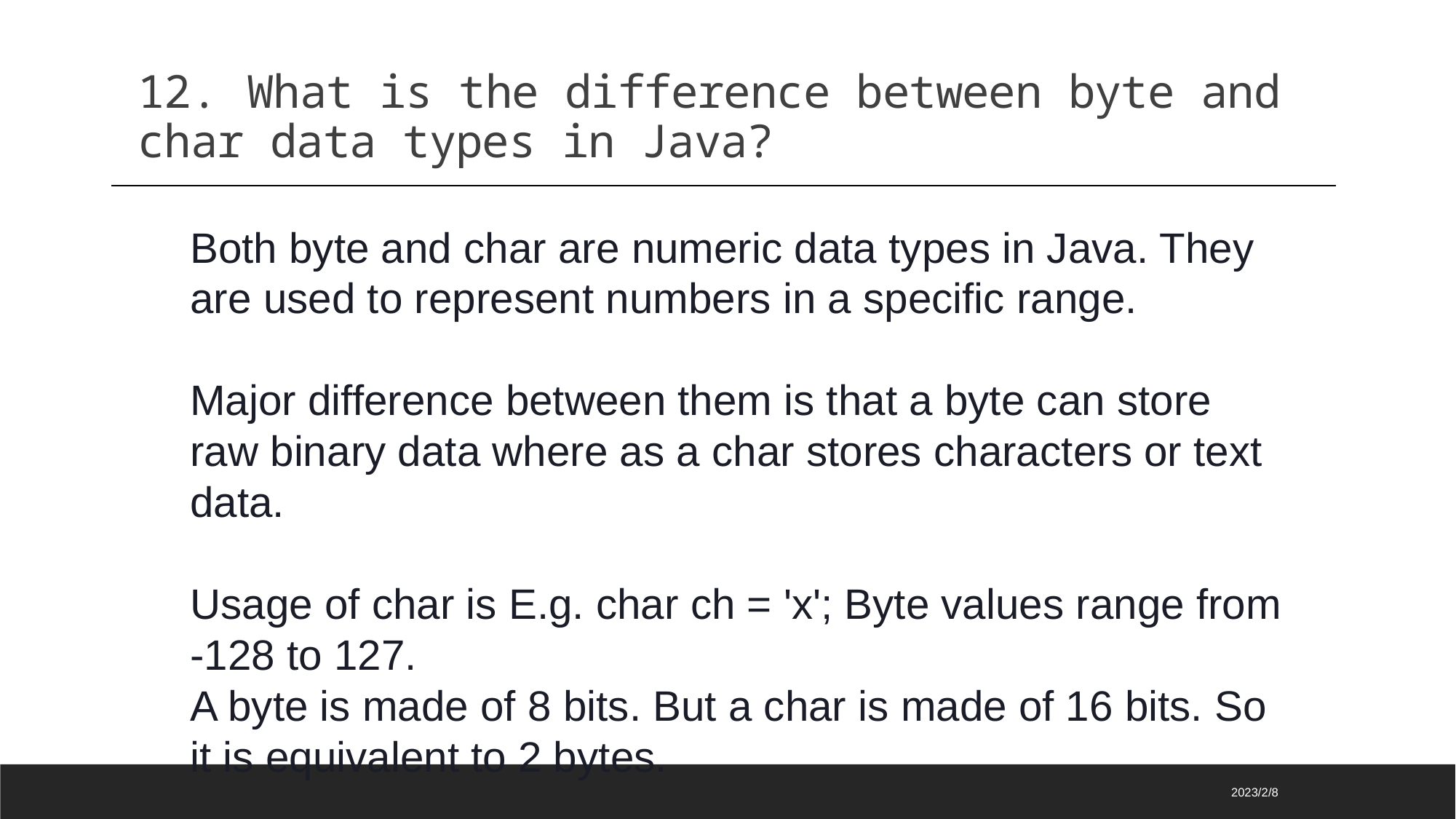

12.	What is the difference between byte and char data types in Java?
Both byte and char are numeric data types in Java. They are used to represent numbers in a specific range.
Major difference between them is that a byte can store raw binary data where as a char stores characters or text data.
Usage of char is E.g. char ch = 'x'; Byte values range from -128 to 127.
A byte is made of 8 bits. But a char is made of 16 bits. So it is equivalent to 2 bytes.
2023/2/8